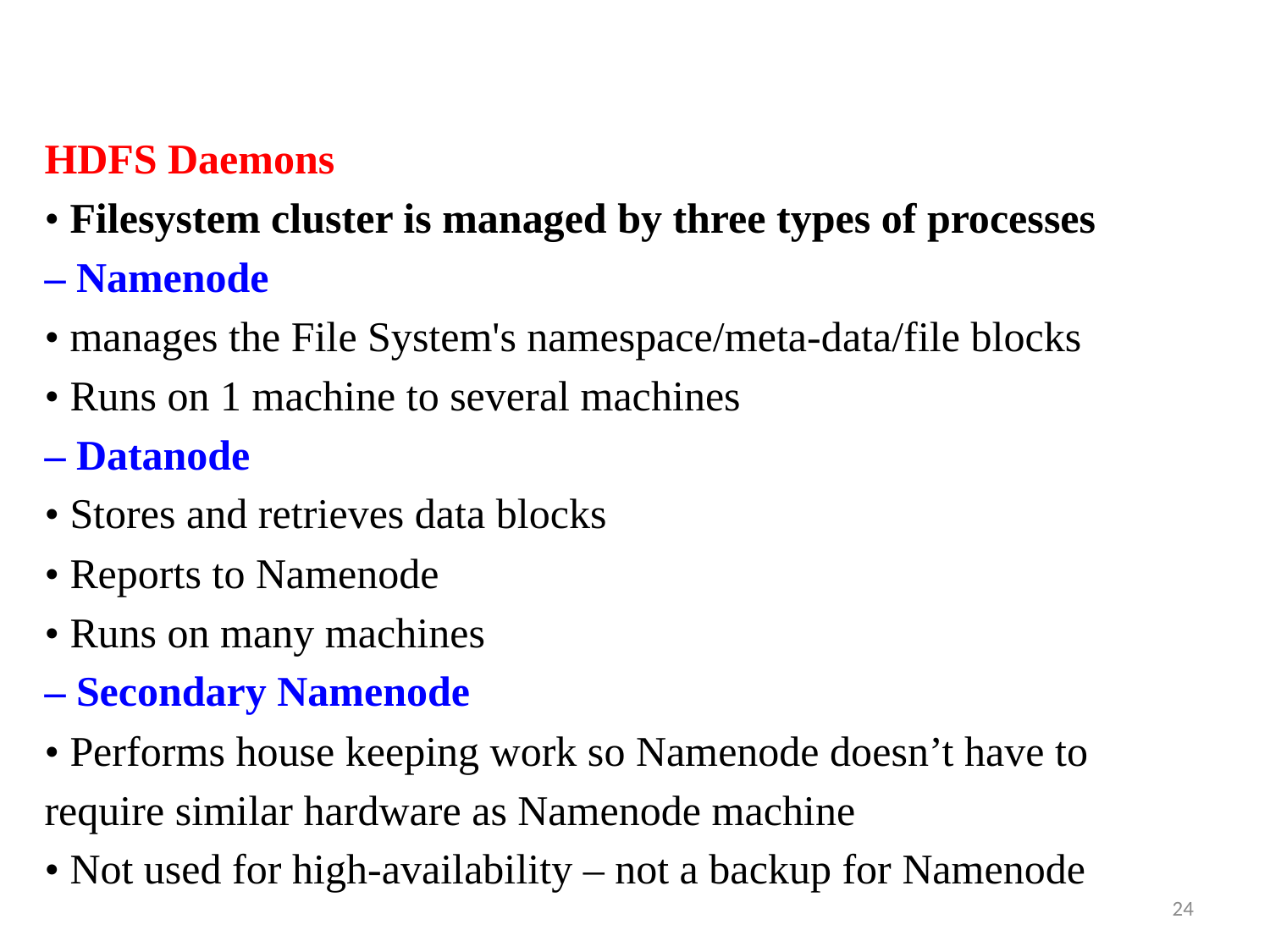

HDFS Daemons
• Filesystem cluster is managed by three types of processes
– Namenode
• manages the File System's namespace/meta-data/file blocks
• Runs on 1 machine to several machines
– Datanode
• Stores and retrieves data blocks
• Reports to Namenode
• Runs on many machines
– Secondary Namenode
• Performs house keeping work so Namenode doesn’t have to
require similar hardware as Namenode machine
• Not used for high-availability – not a backup for Namenode
24